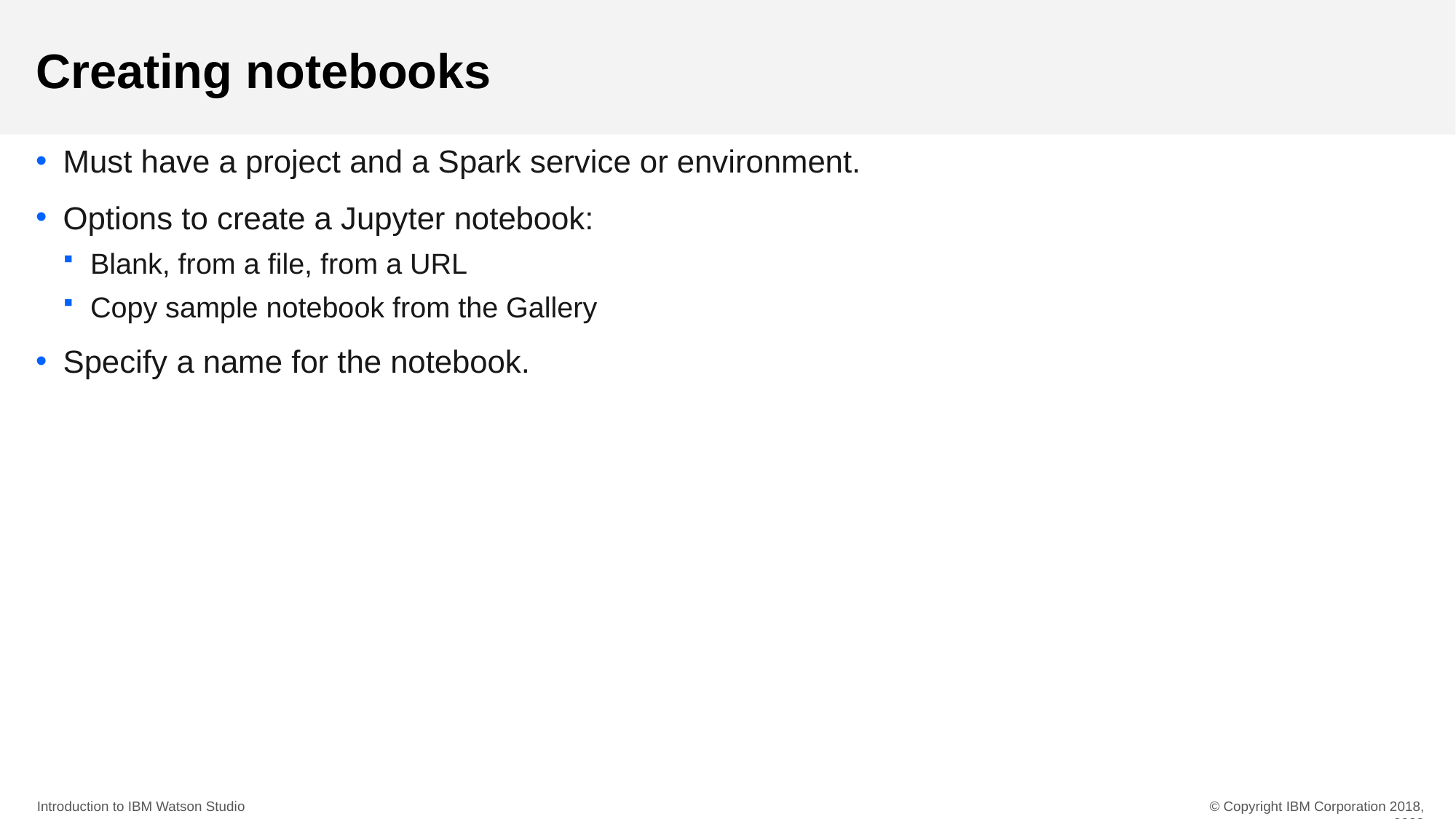

# Creating notebooks
Must have a project and a Spark service or environment.
Options to create a Jupyter notebook:
Blank, from a file, from a URL
Copy sample notebook from the Gallery
Specify a name for the notebook.
© Copyright IBM Corporation 2018, 2022